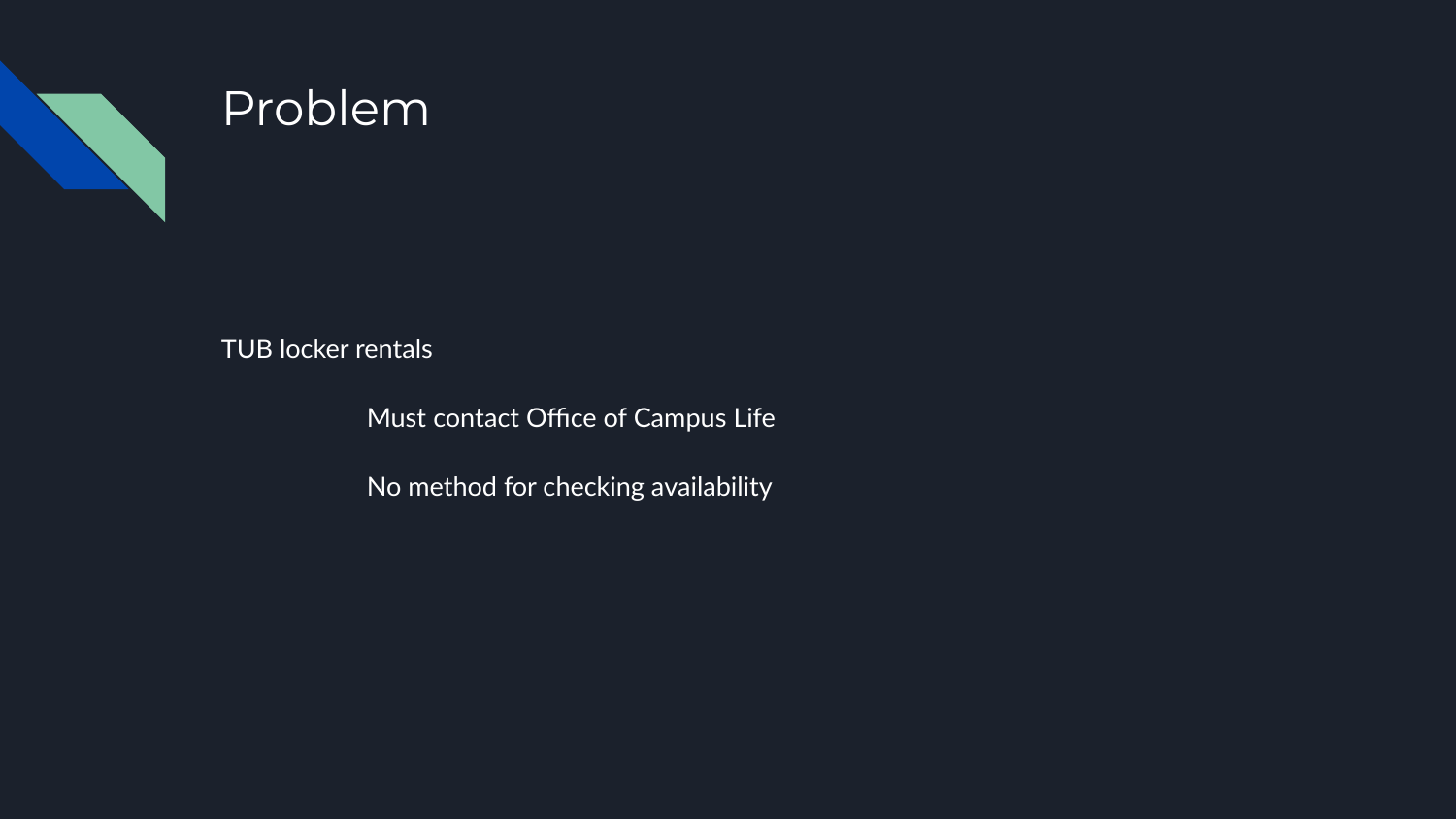

# Problem

TUB locker rentals
	Must contact Office of Campus Life
	No method for checking availability